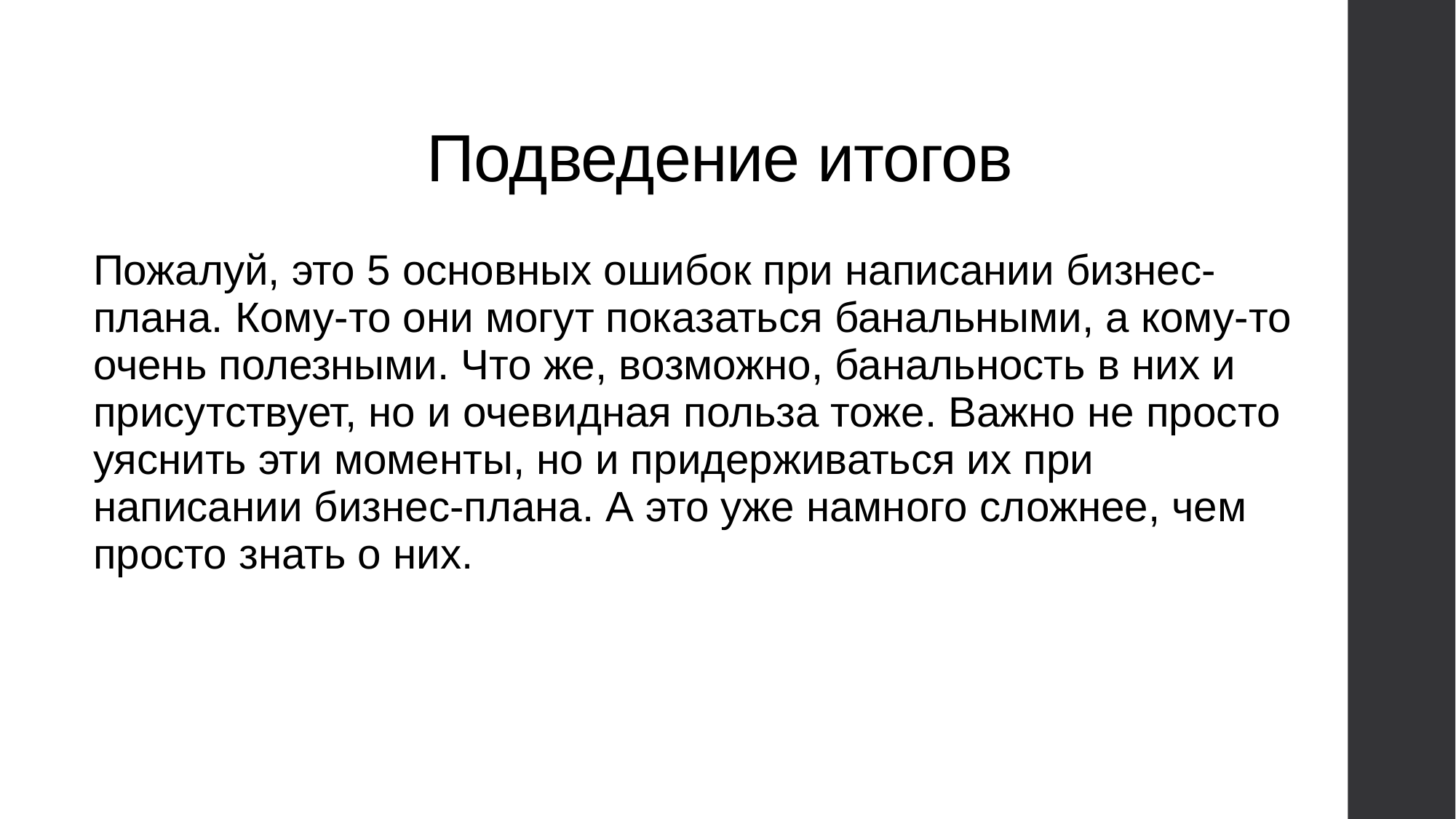

# Подведение итогов
| Пожалуй, это 5 основных ошибок при написании бизнес-плана. Кому-то они могут показаться банальными, а кому-то очень полезными. Что же, возможно, банальность в них и присутствует, но и очевидная польза тоже. Важно не просто уяснить эти моменты, но и придерживаться их при написании бизнес-плана. А это уже намного сложнее, чем просто знать о них. |
| --- |